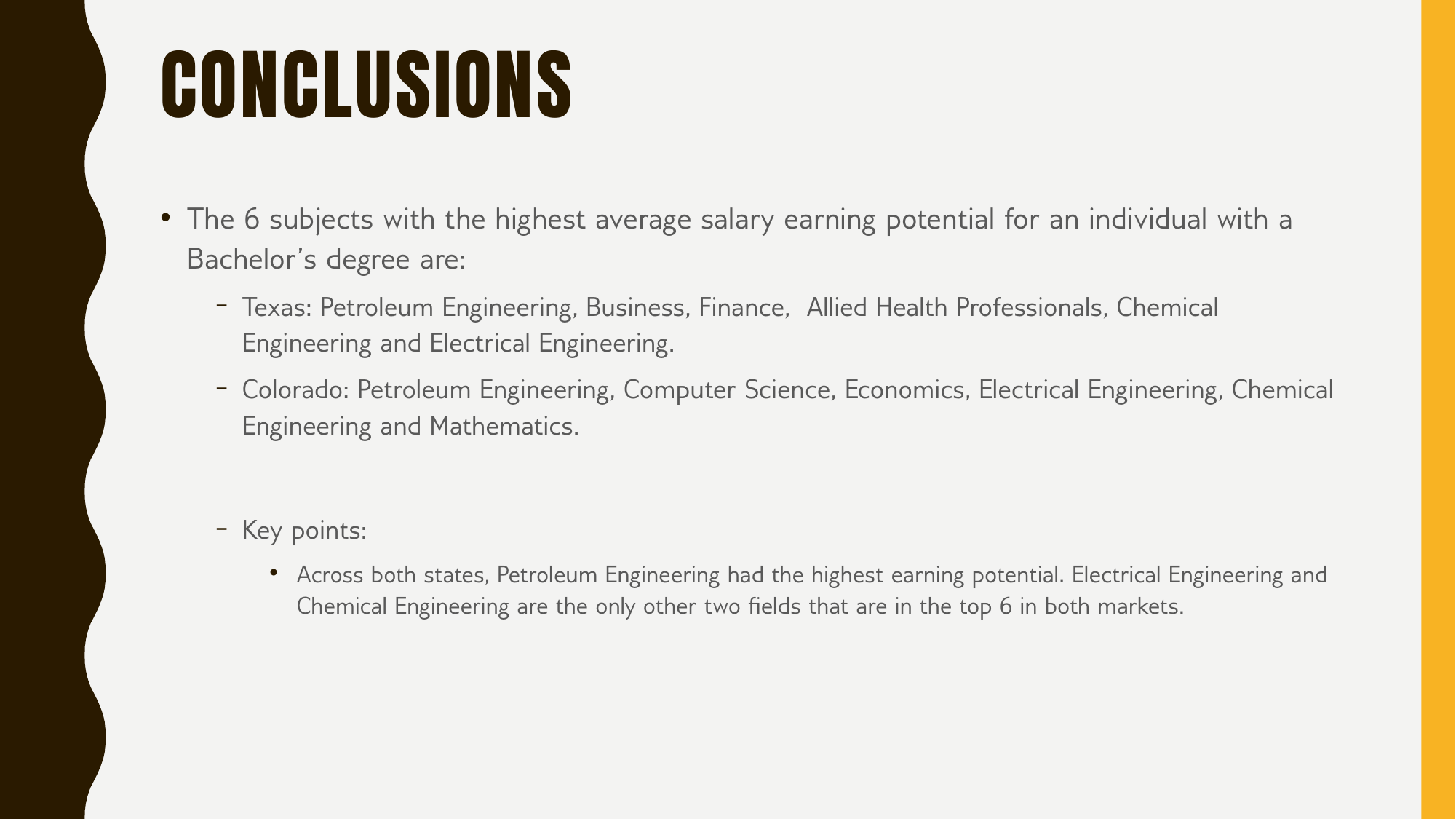

# CONCLUSIONS
The 6 subjects with the highest average salary earning potential for an individual with a Bachelor’s degree are:
Texas: Petroleum Engineering, Business, Finance,  Allied Health Professionals, Chemical Engineering and Electrical Engineering.
Colorado: Petroleum Engineering, Computer Science, Economics, Electrical Engineering, Chemical Engineering and Mathematics.

Key points:
Across both states, Petroleum Engineering had the highest earning potential. Electrical Engineering and Chemical Engineering are the only other two fields that are in the top 6 in both markets.